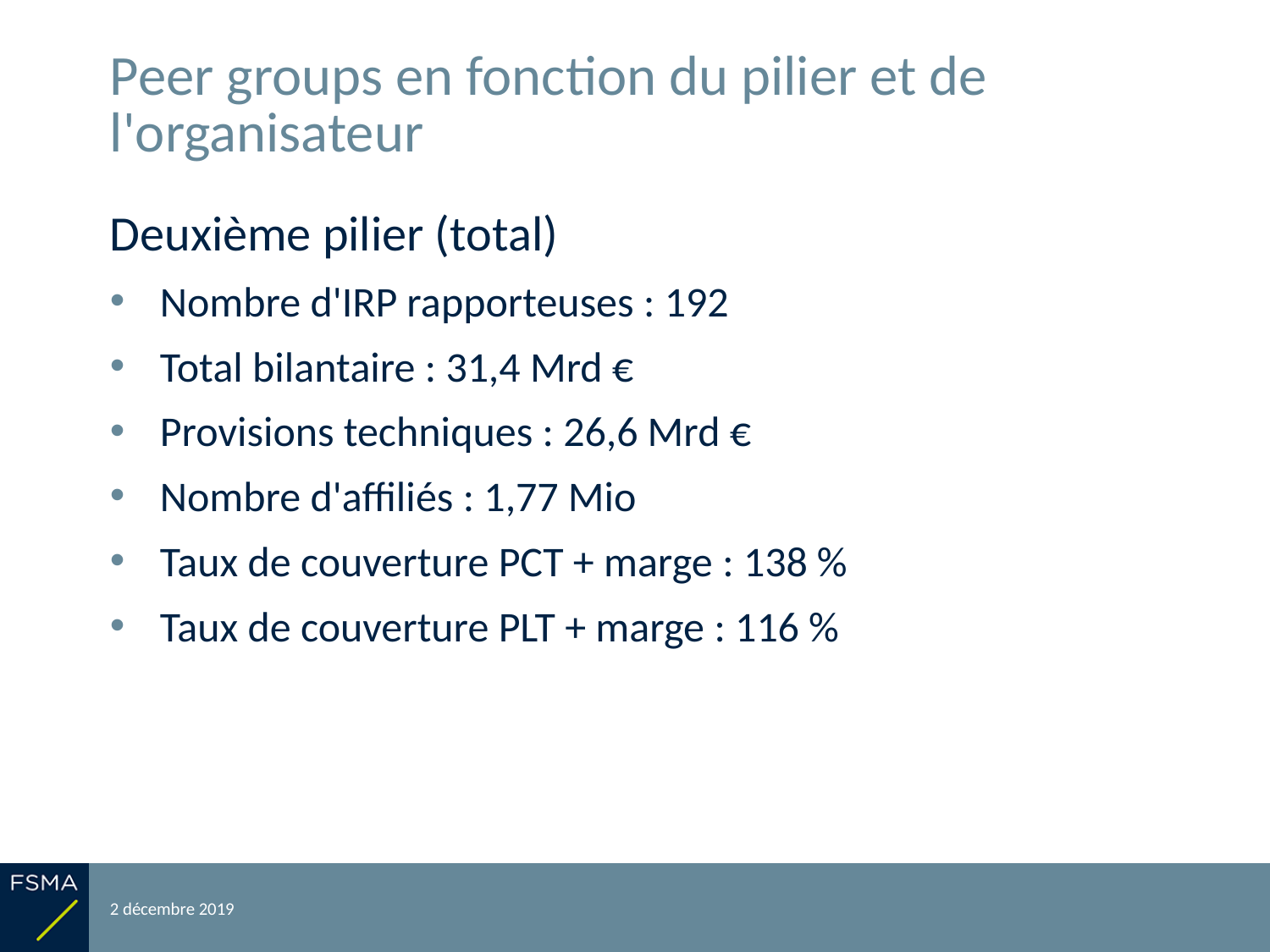

# Peer groups en fonction du pilier et de l'organisateur
Deuxième pilier (total)
Nombre d'IRP rapporteuses : 192
Total bilantaire : 31,4 Mrd €
Provisions techniques : 26,6 Mrd €
Nombre d'affiliés : 1,77 Mio
Taux de couverture PCT + marge : 138 %
Taux de couverture PLT + marge : 116 %
2 décembre 2019
Reporting relatif à l'exercice 2018
21